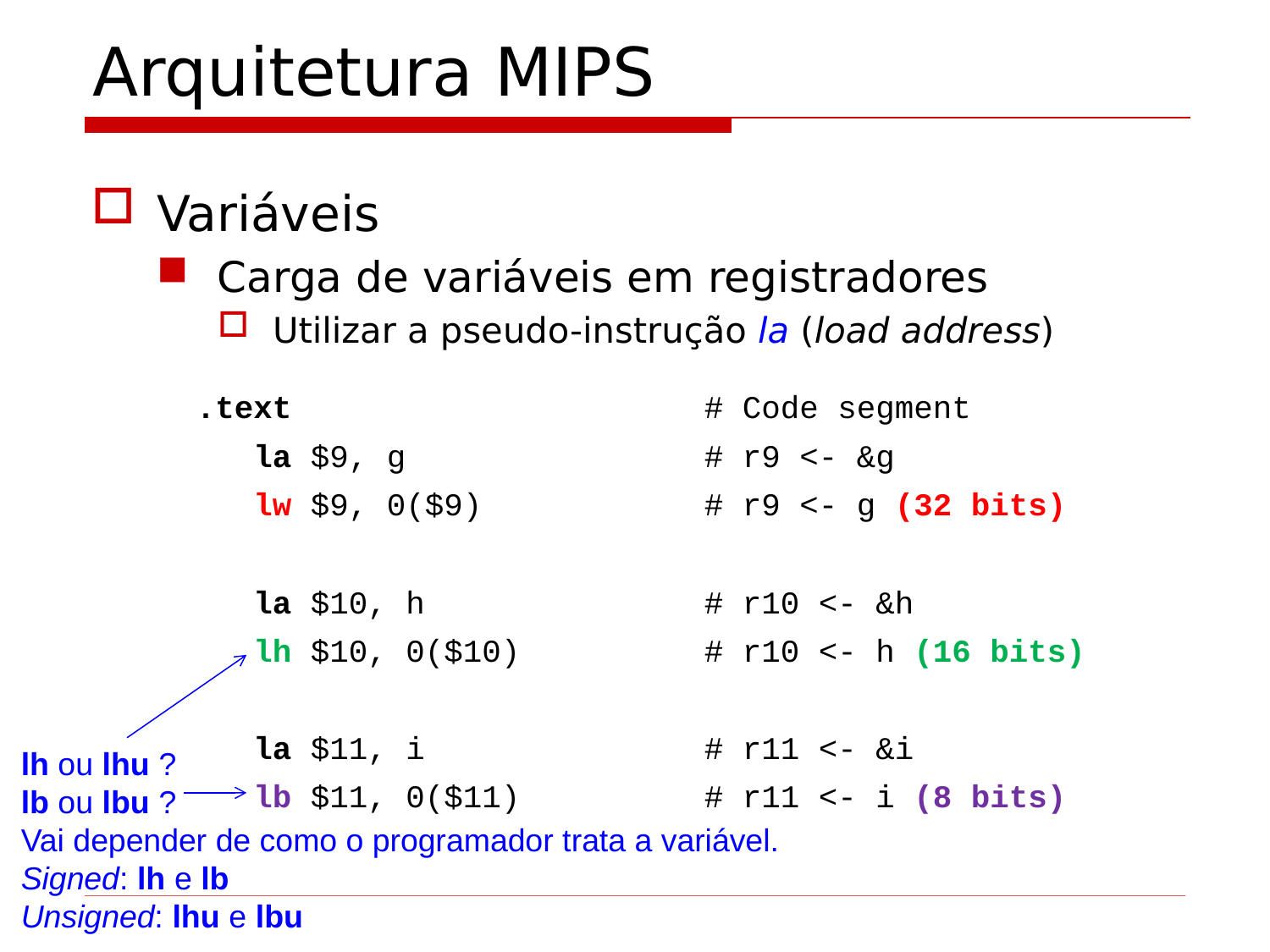

# Arquitetura MIPS
Variáveis
Carga de variáveis em registradores
Utilizar a pseudo-instrução la (load address)
.text				# Code segment
   la $9, g			# r9 <- &g
   lw $9, 0($9)		# r9 <- g (32 bits)

   la $10, h			# r10 <- &h
   lh $10, 0($10)		# r10 <- h (16 bits)

   la $11, i			# r11 <- &i
   lb $11, 0($11)		# r11 <- i (8 bits)
lh ou lhu ?
lb ou lbu ?
Vai depender de como o programador trata a variável.
Signed: lh e lb
Unsigned: lhu e lbu